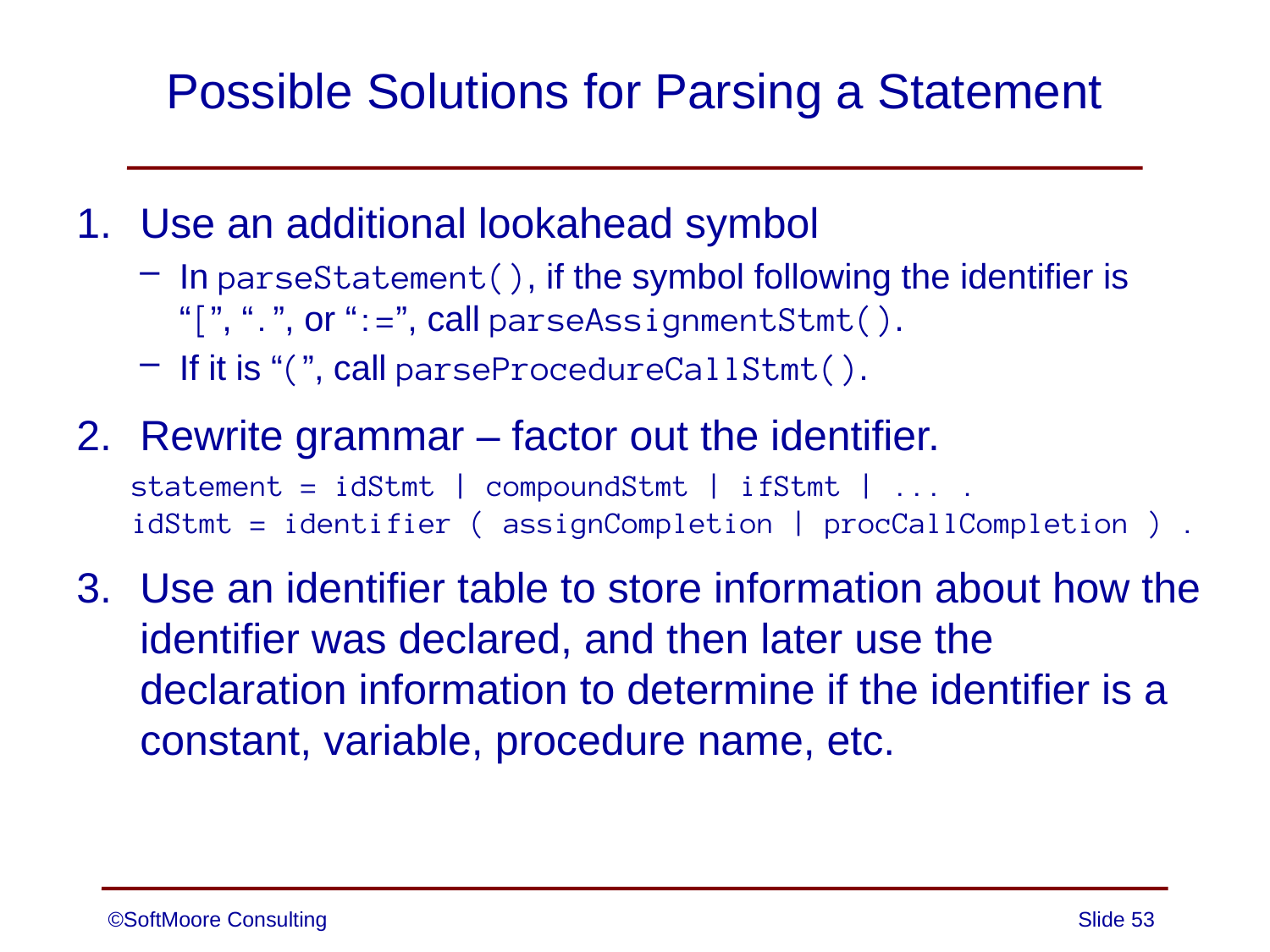

# Possible Solutions for Parsing a Statement
Use an additional lookahead symbol
In parseStatement(), if the symbol following the identifier is
“[”, “.”, or “:=”, call parseAssignmentStmt().
If it is “(”, call parseProcedureCallStmt().
Rewrite grammar – factor out the identifier.
statement = idStmt | compoundStmt | ifStmt | ... .
idStmt = identifier ( assignCompletion | procCallCompletion ) .
Use an identifier table to store information about how the identifier was declared, and then later use the declaration information to determine if the identifier is a constant, variable, procedure name, etc.
©SoftMoore Consulting
Slide 53